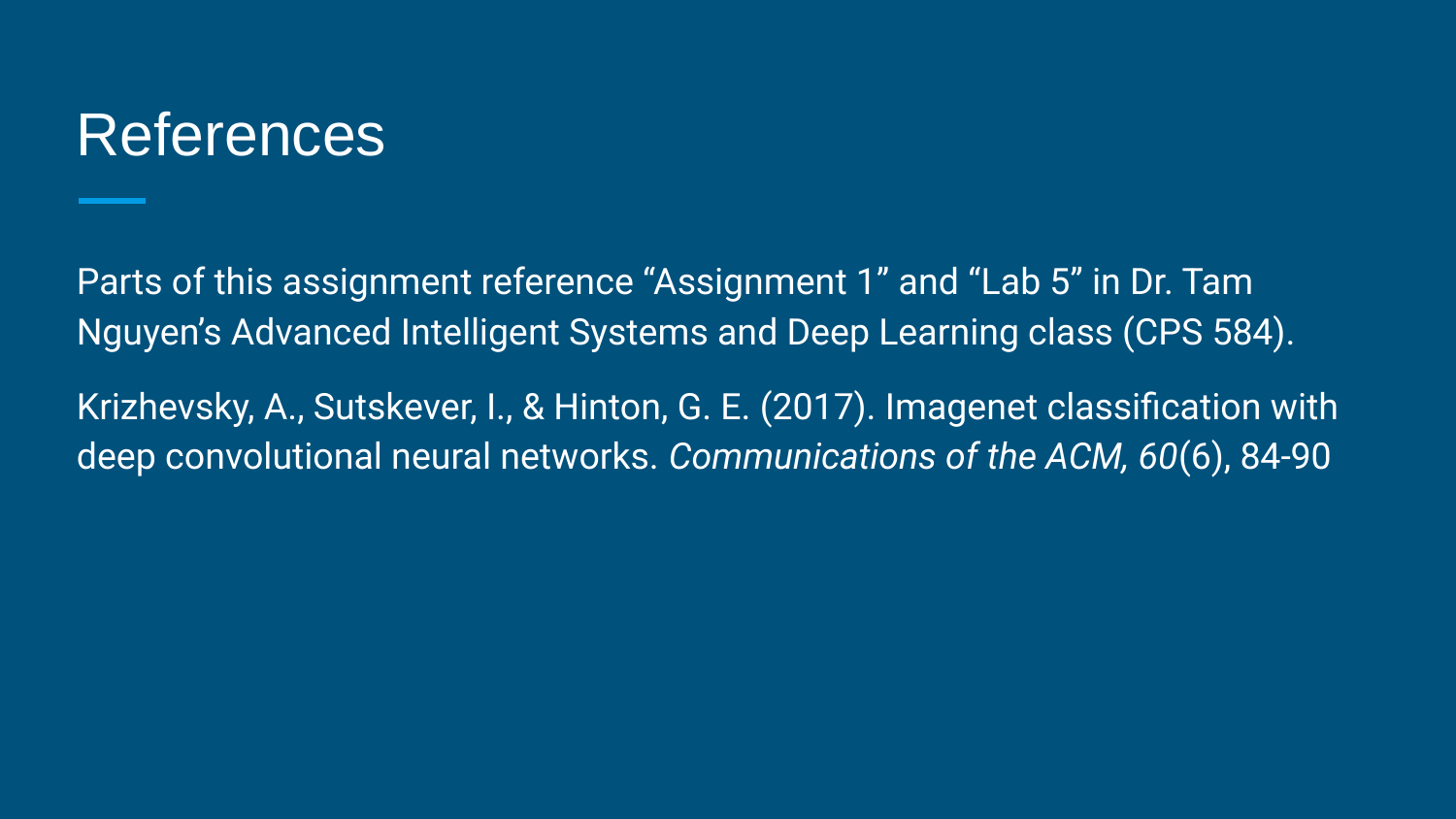

# References
Parts of this assignment reference “Assignment 1” and “Lab 5” in Dr. Tam Nguyen’s Advanced Intelligent Systems and Deep Learning class (CPS 584).
Krizhevsky, A., Sutskever, I., & Hinton, G. E. (2017). Imagenet classification with deep convolutional neural networks. Communications of the ACM, 60(6), 84-90